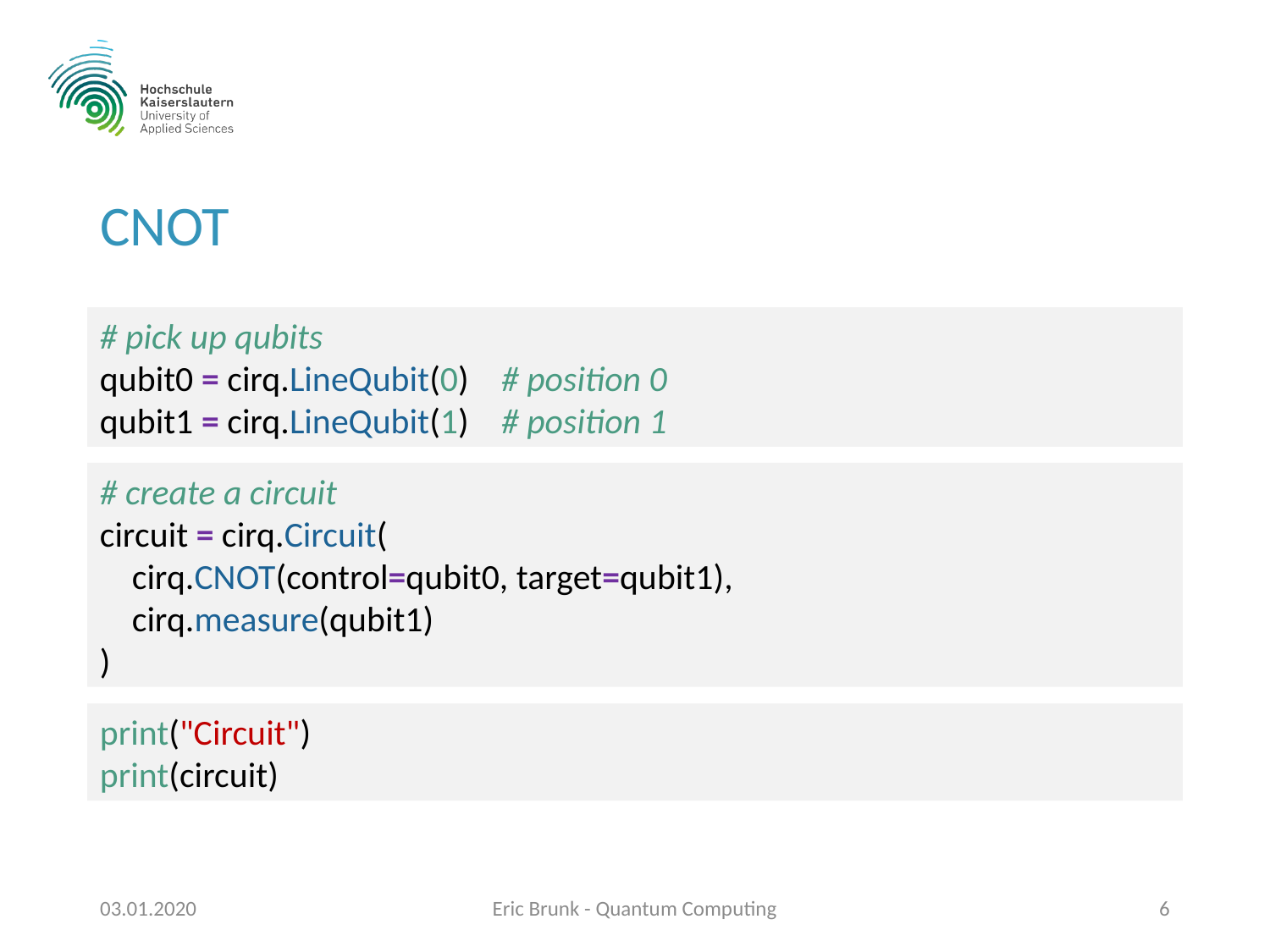

# CNOT
# pick up qubits
qubit0 = cirq.LineQubit(0)    # position 0
qubit1 = cirq.LineQubit(1)    # position 1
# create a circuit
circuit = cirq.Circuit(
    cirq.CNOT(control=qubit0, target=qubit1),
    cirq.measure(qubit1)
)
print("Circuit")
print(circuit)
03.01.2020
Eric Brunk - Quantum Computing
6